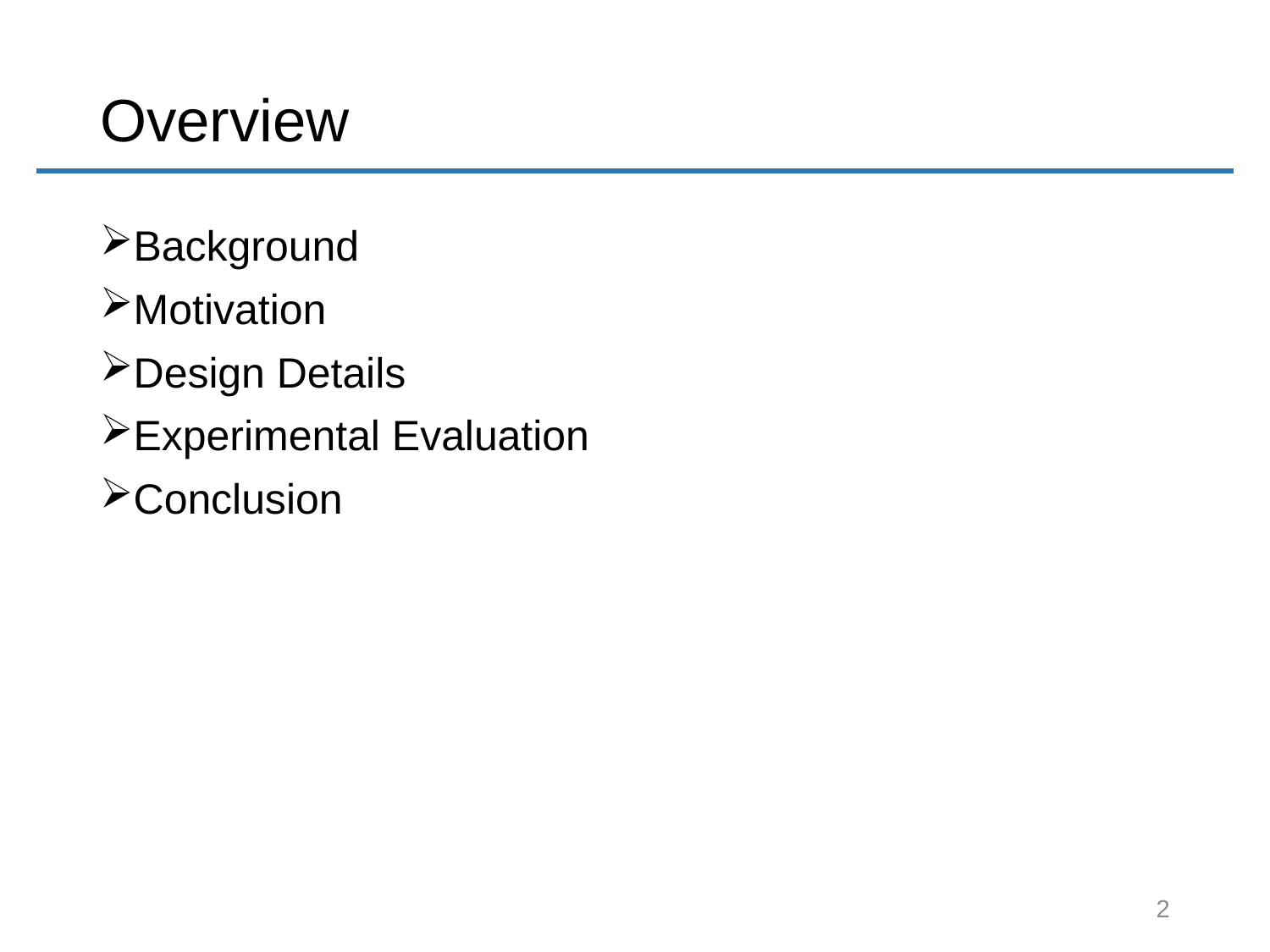

# Overview
Background
Motivation
Design Details
Experimental Evaluation
Conclusion

2